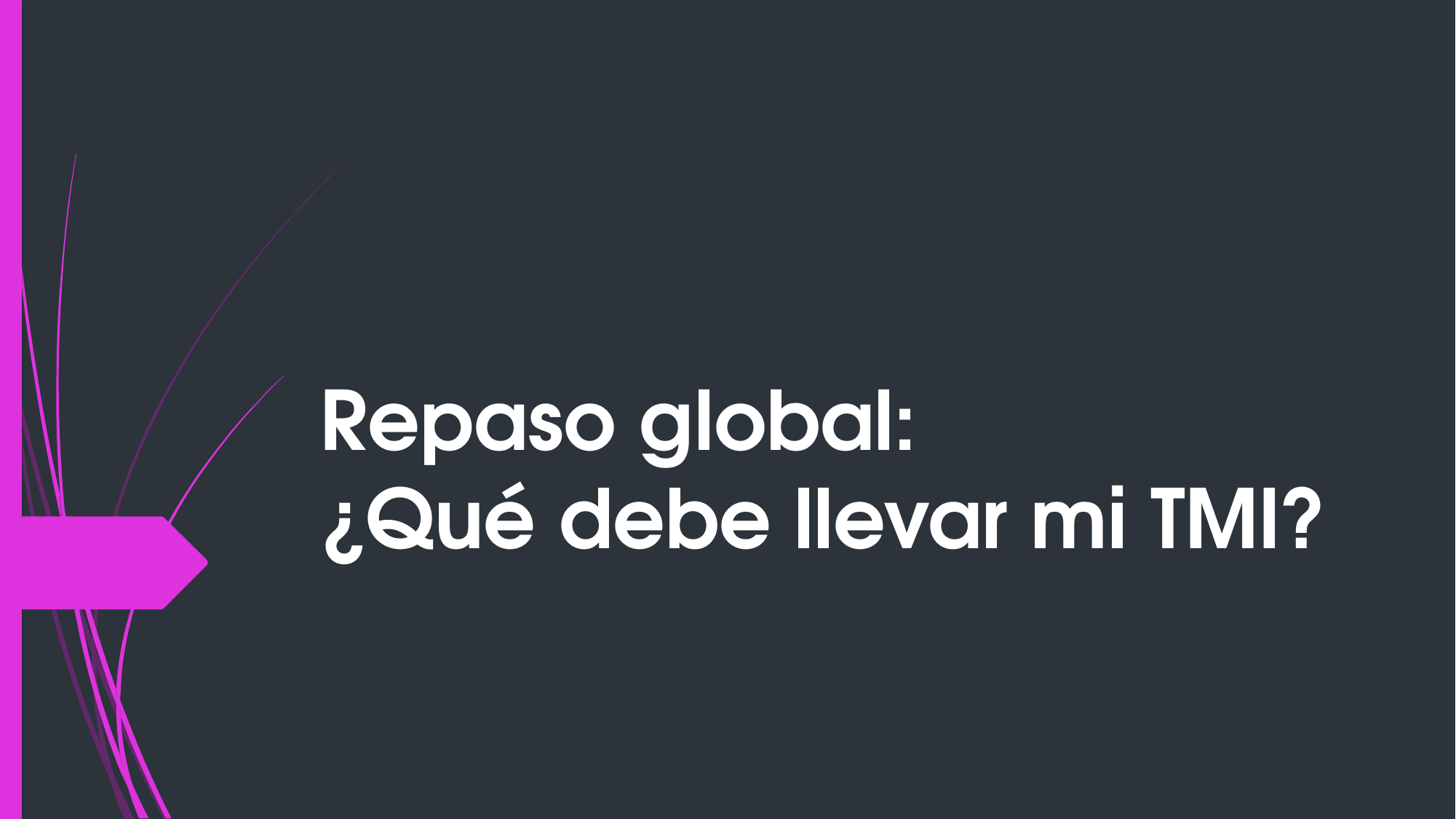

# Repaso global: ¿Qué debe llevar mi TMI?